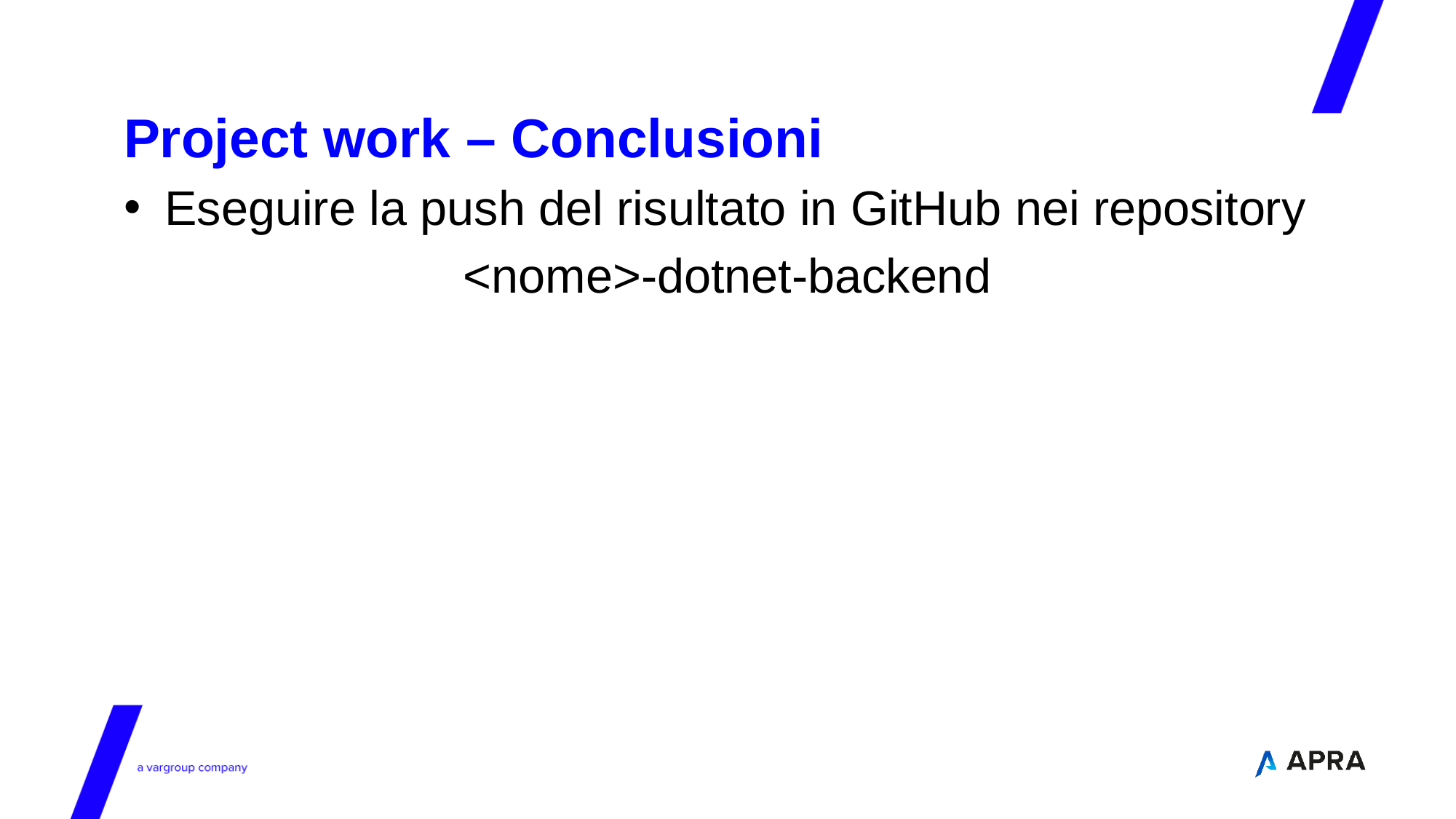

# Project work – Conclusioni
Eseguire la push del risultato in GitHub nei repository
<nome>-dotnet-backend